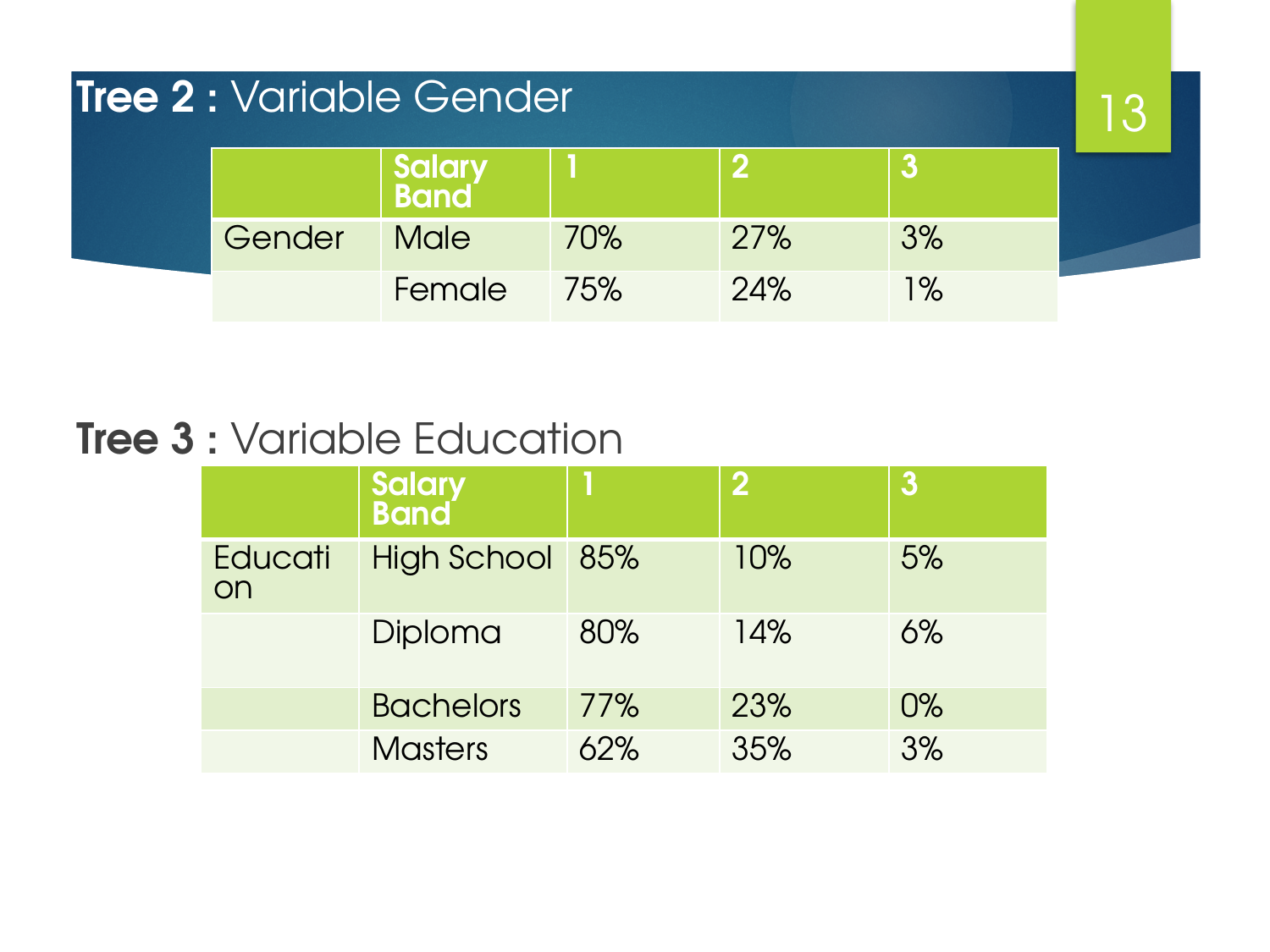

13
Tree 2 : Variable Gender

Tree 3 : Variable Education
|  | Salary Band | 1 | 2 | 3 |
| --- | --- | --- | --- | --- |
| Gender | Male | 70% | 27% | 3% |
|  | Female | 75% | 24% | 1% |
|  | Salary Band | 1 | 2 | 3 |
| --- | --- | --- | --- | --- |
| Education | High School | 85% | 10% | 5% |
|  | Diploma | 80% | 14% | 6% |
|  | Bachelors | 77% | 23% | 0% |
|  | Masters | 62% | 35% | 3% |